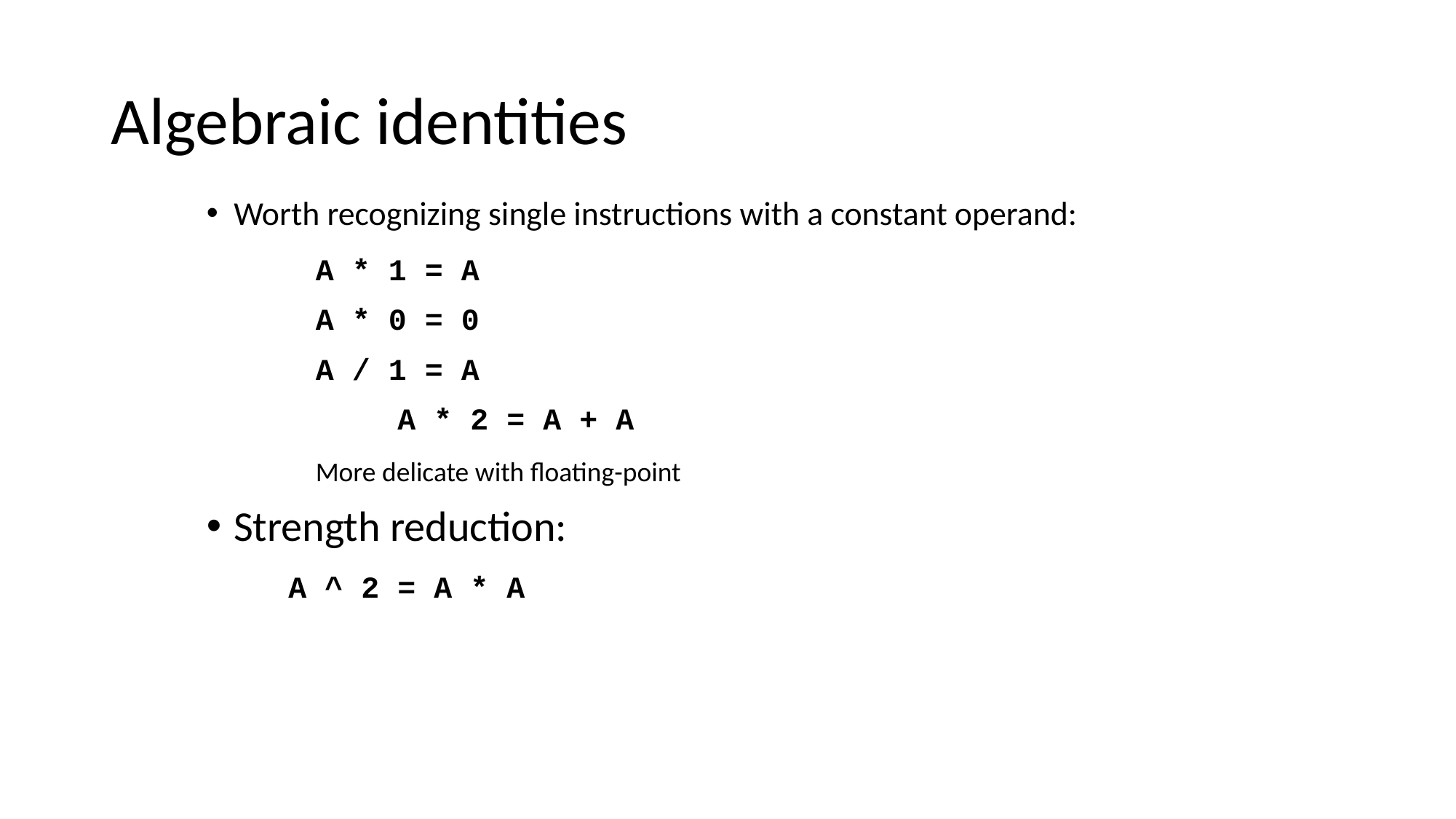

# Algebraic identities
Worth recognizing single instructions with a constant operand:
A * 1 = A
A * 0 = 0
A / 1 = A
		A * 2 = A + A
More delicate with floating-point
Strength reduction:
	A ^ 2 = A * A